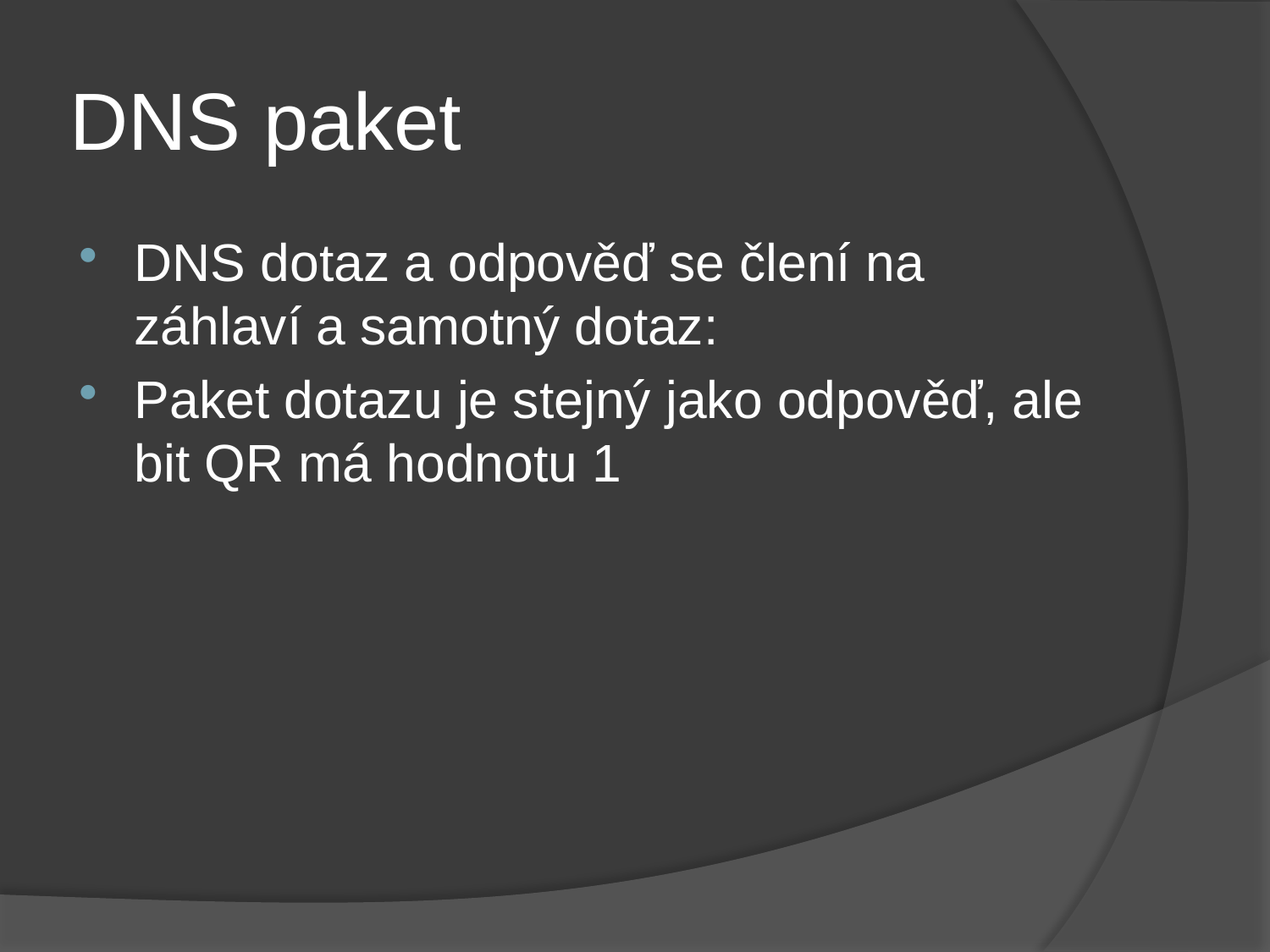

# DNS paket
DNS dotaz a odpověď se člení na záhlaví a samotný dotaz:
Paket dotazu je stejný jako odpověď, ale bit QR má hodnotu 1